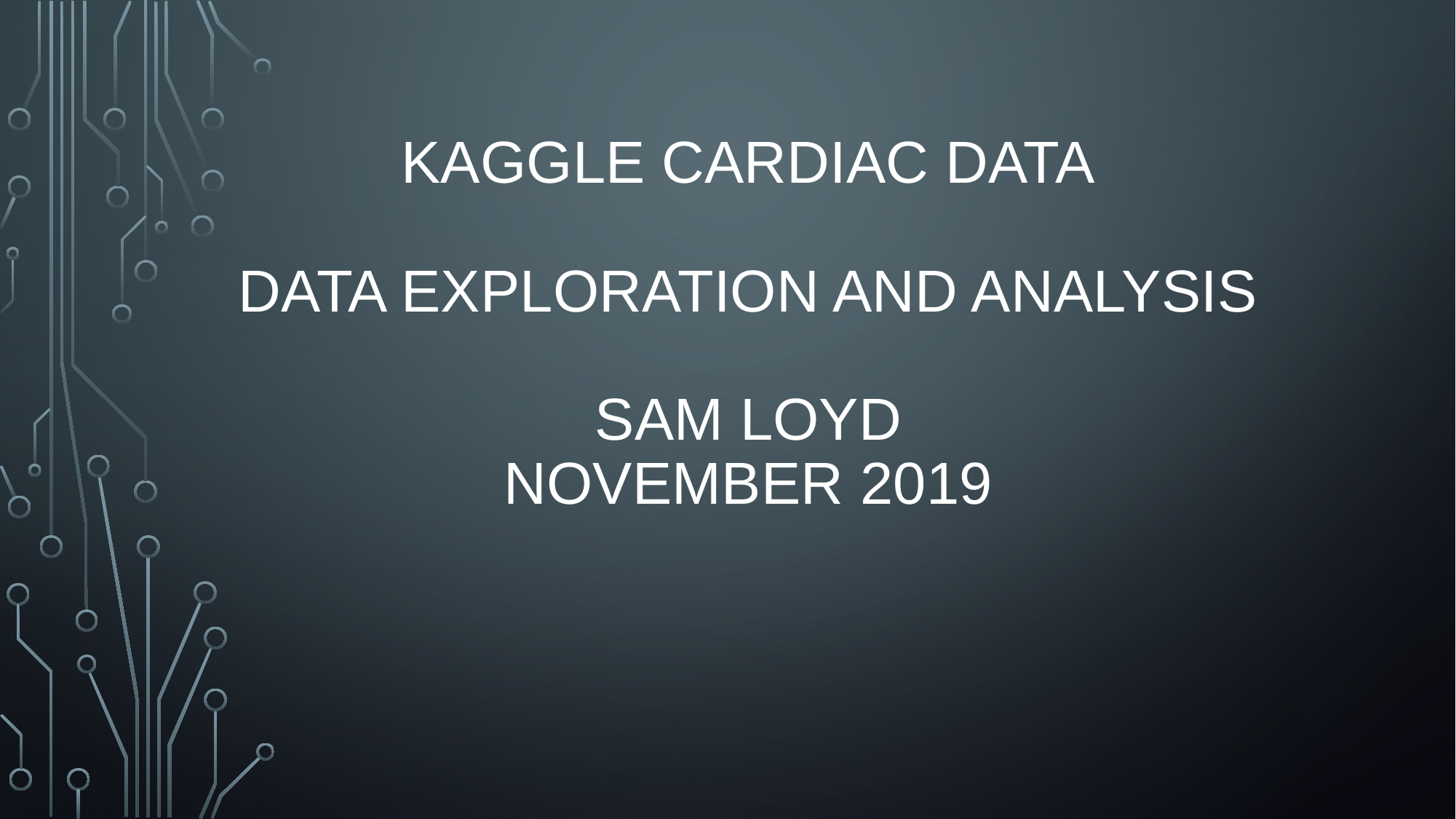

# Kaggle Cardiac Data DATA EXPLORATION AND ANALYSIS Sam Loyd November 2019